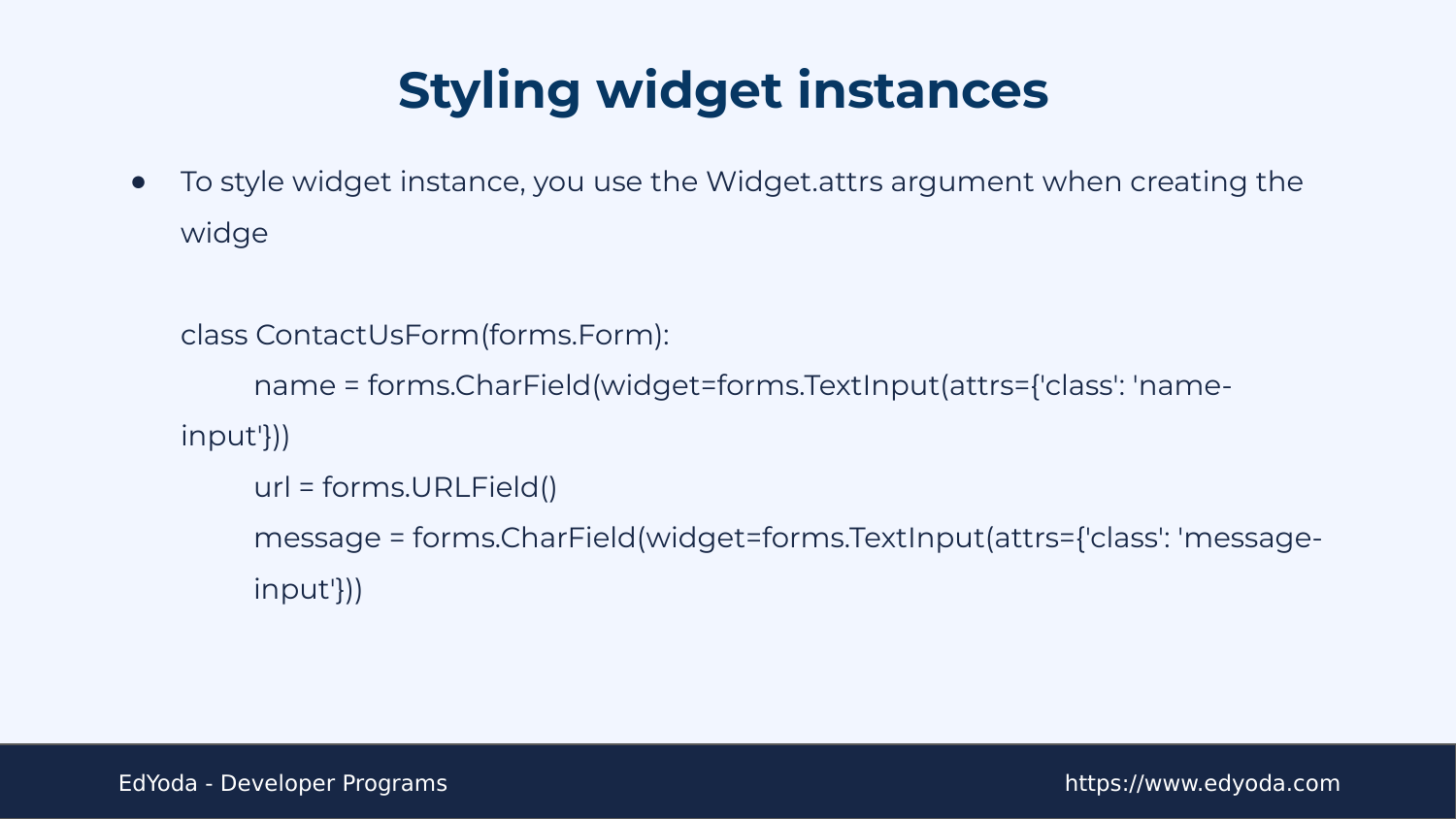

# Styling widget instances
To style widget instance, you use the Widget.attrs argument when creating the widge

class ContactUsForm(forms.Form):
name = forms.CharField(widget=forms.TextInput(attrs={'class': 'name-input'}))
url = forms.URLField()
message = forms.CharField(widget=forms.TextInput(attrs={'class': 'message-input'}))

EdYoda - Developer Programs
https://www.edyoda.com